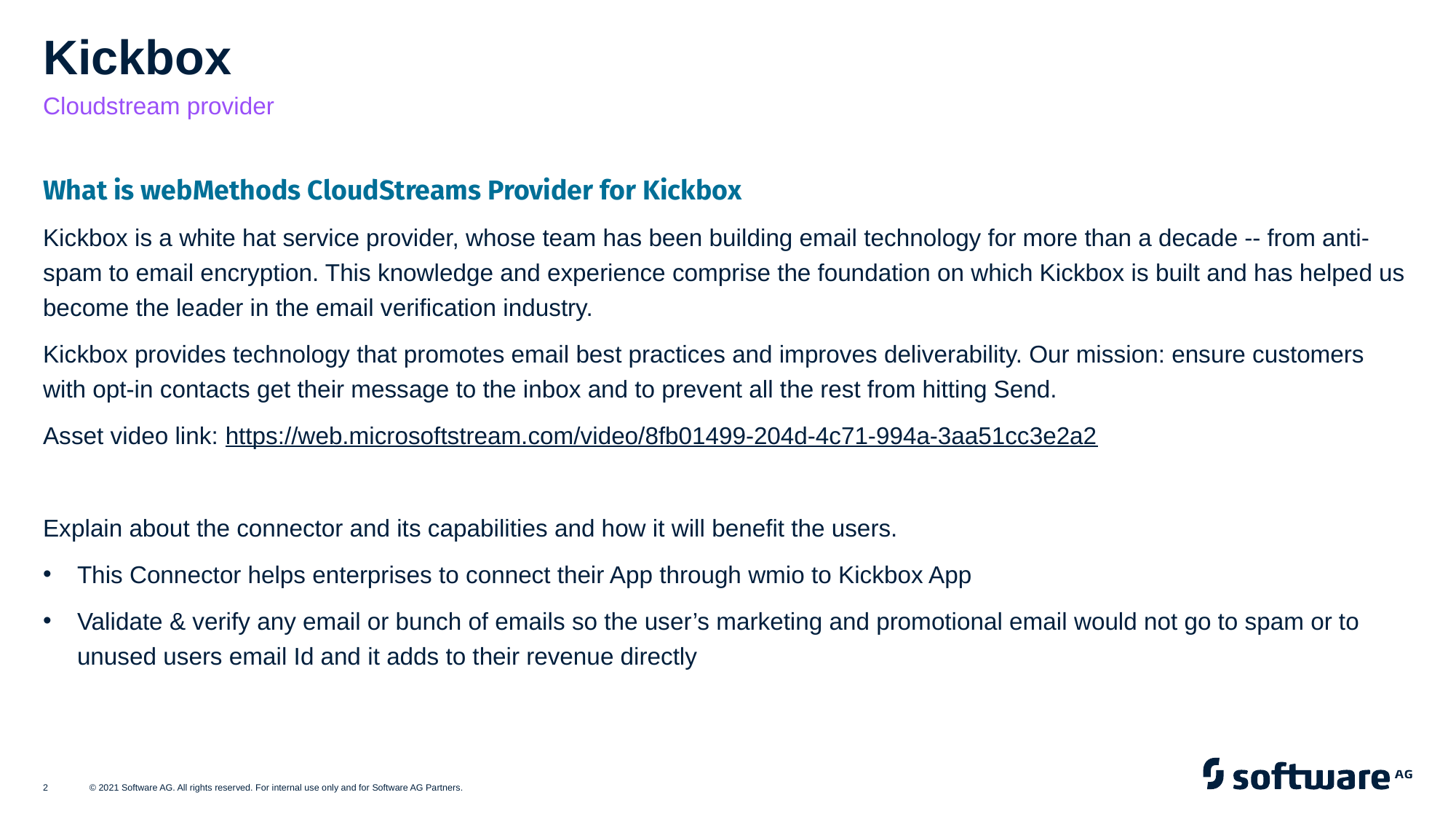

# Kickbox
Cloudstream provider
What is webMethods CloudStreams Provider for Kickbox
Kickbox is a white hat service provider, whose team has been building email technology for more than a decade -- from anti-spam to email encryption. This knowledge and experience comprise the foundation on which Kickbox is built and has helped us become the leader in the email verification industry.
Kickbox provides technology that promotes email best practices and improves deliverability. Our mission: ensure customers with opt-in contacts get their message to the inbox and to prevent all the rest from hitting Send.
Asset video link: https://web.microsoftstream.com/video/8fb01499-204d-4c71-994a-3aa51cc3e2a2

Explain about the connector and its capabilities and how it will benefit the users.
This Connector helps enterprises to connect their App through wmio to Kickbox App
Validate & verify any email or bunch of emails so the user’s marketing and promotional email would not go to spam or to unused users email Id and it adds to their revenue directly
2
© 2021 Software AG. All rights reserved. For internal use only and for Software AG Partners.